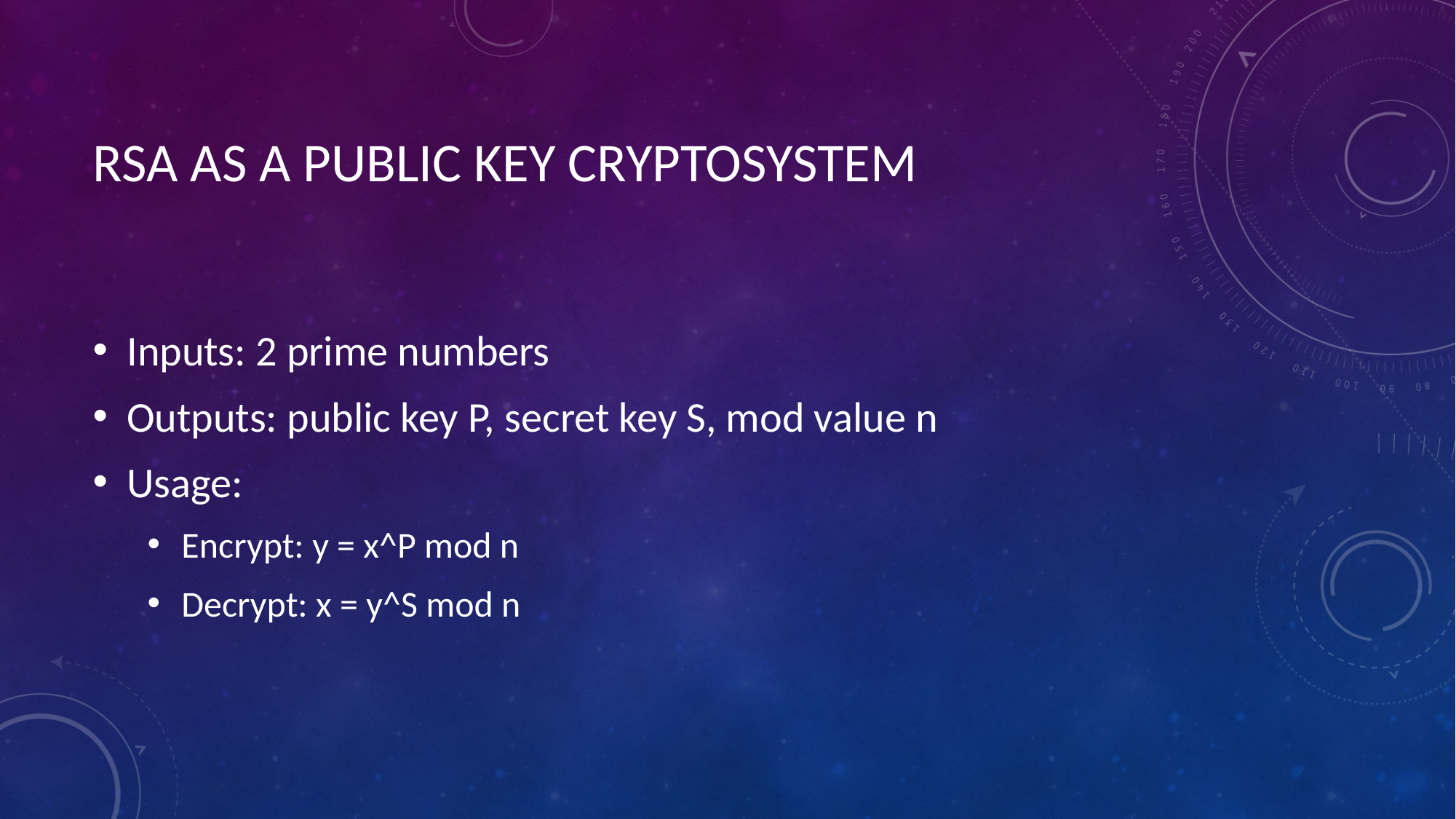

# Rsa as a public key cryptosystem
Inputs: 2 prime numbers
Outputs: public key P, secret key S, mod value n
Usage:
Encrypt: y = x^P mod n
Decrypt: x = y^S mod n